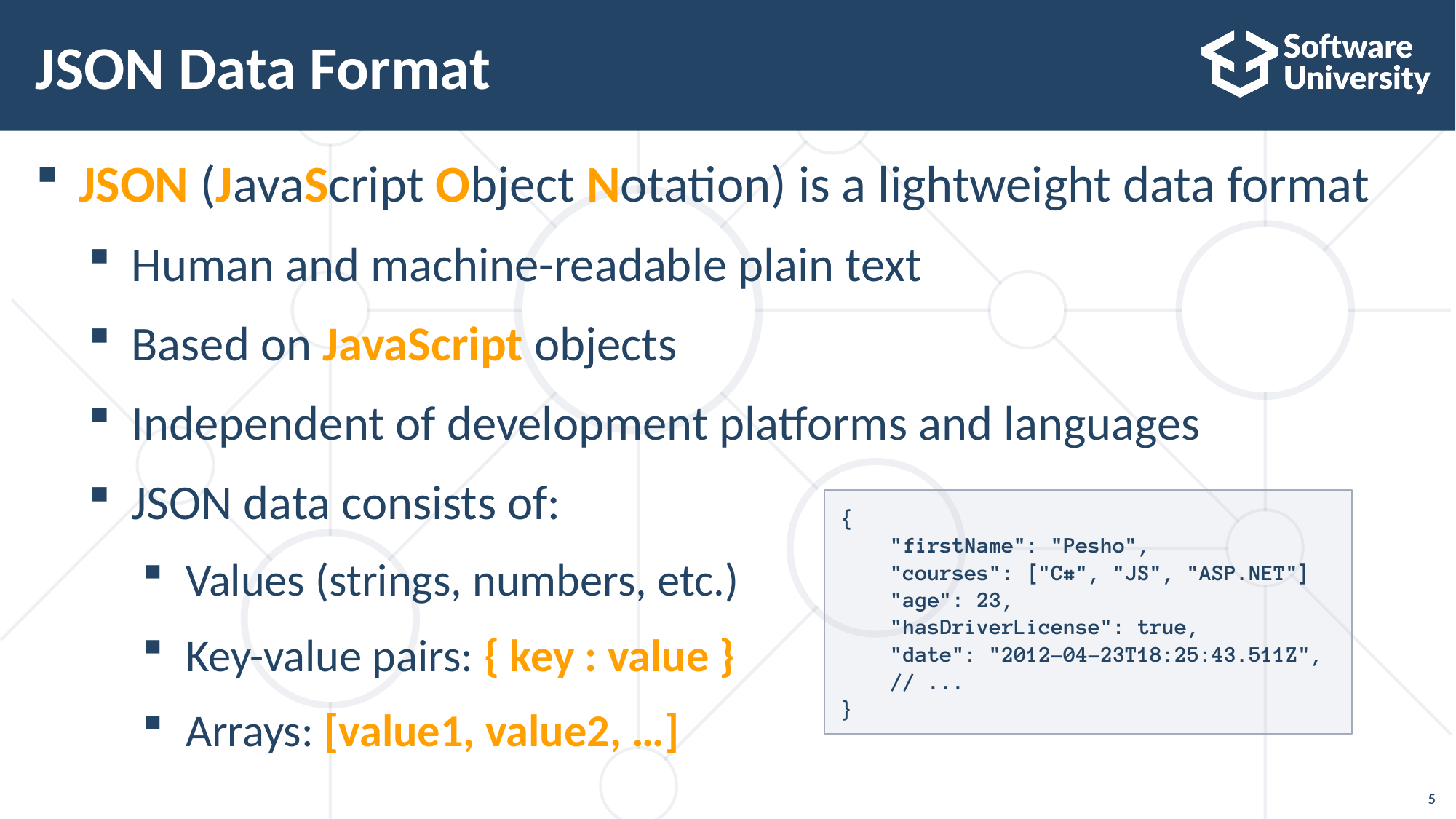

# JSON Data Format
JSON (JavaScript Object Notation) is a lightweight data format
Human and machine-readable plain text
Based on JavaScript objects
Independent of development platforms and languages
JSON data consists of:
Values (strings, numbers, etc.)
Key-value pairs: { key : value }
Arrays: [value1, value2, …]
{
    "firstName": "Pesho",
    "courses": ["C#", "JS", "ASP.NET"]
    "age": 23,
    "hasDriverLicense": true,
    "date": "2012-04-23T18:25:43.511Z",
    // ...
}
5